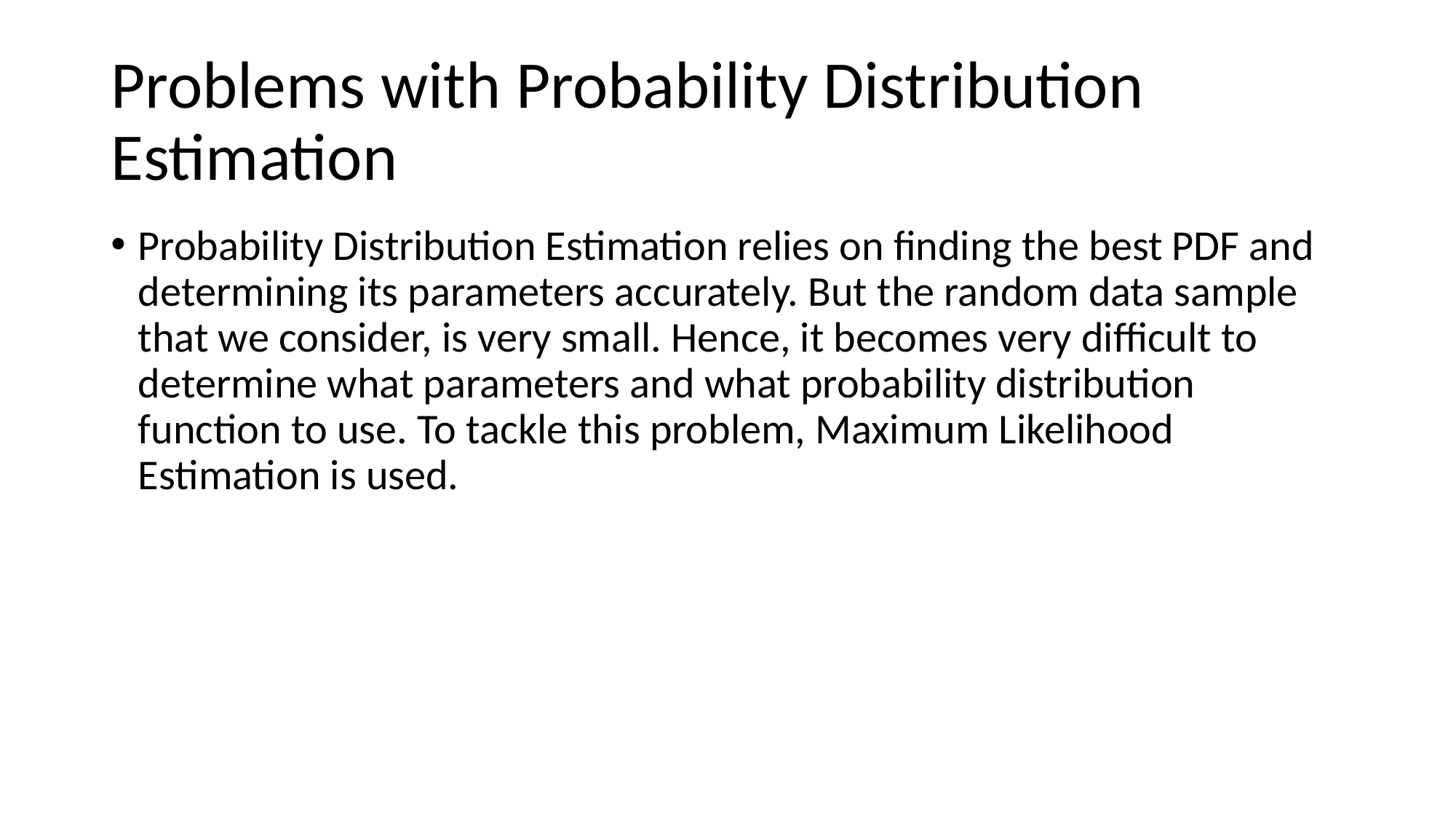

# Problems with Probability Distribution Estimation
Probability Distribution Estimation relies on finding the best PDF and determining its parameters accurately. But the random data sample that we consider, is very small. Hence, it becomes very difficult to determine what parameters and what probability distribution function to use. To tackle this problem, Maximum Likelihood Estimation is used.